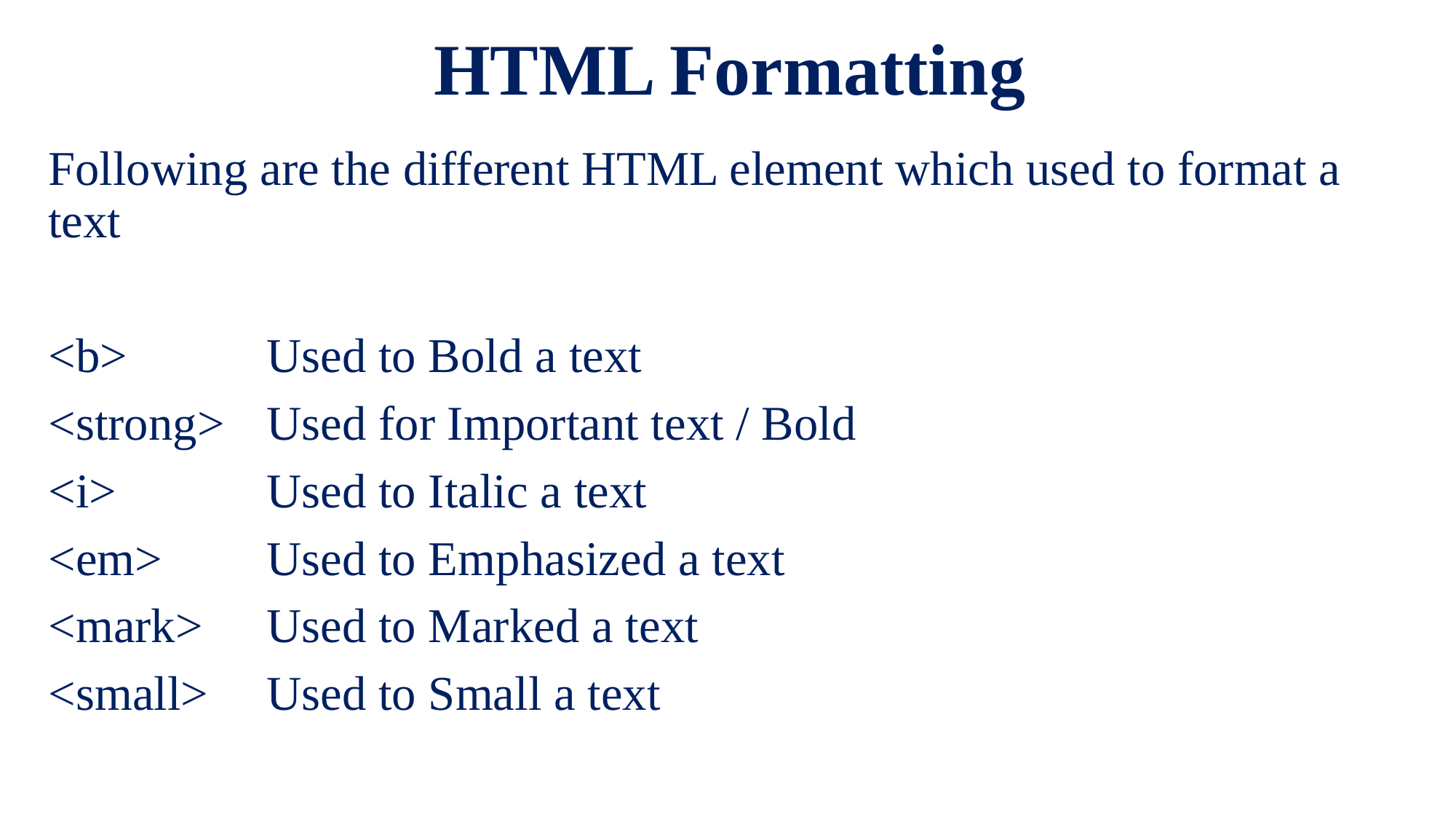

# HTML Formatting
Following are the different HTML element which used to format a text

<b> 		Used to Bold a text
<strong> 	Used for Important text / Bold
<i> 	 	Used to Italic a text
<em> 	Used to Emphasized a text
<mark> 	Used to Marked a text
<small> 	Used to Small a text